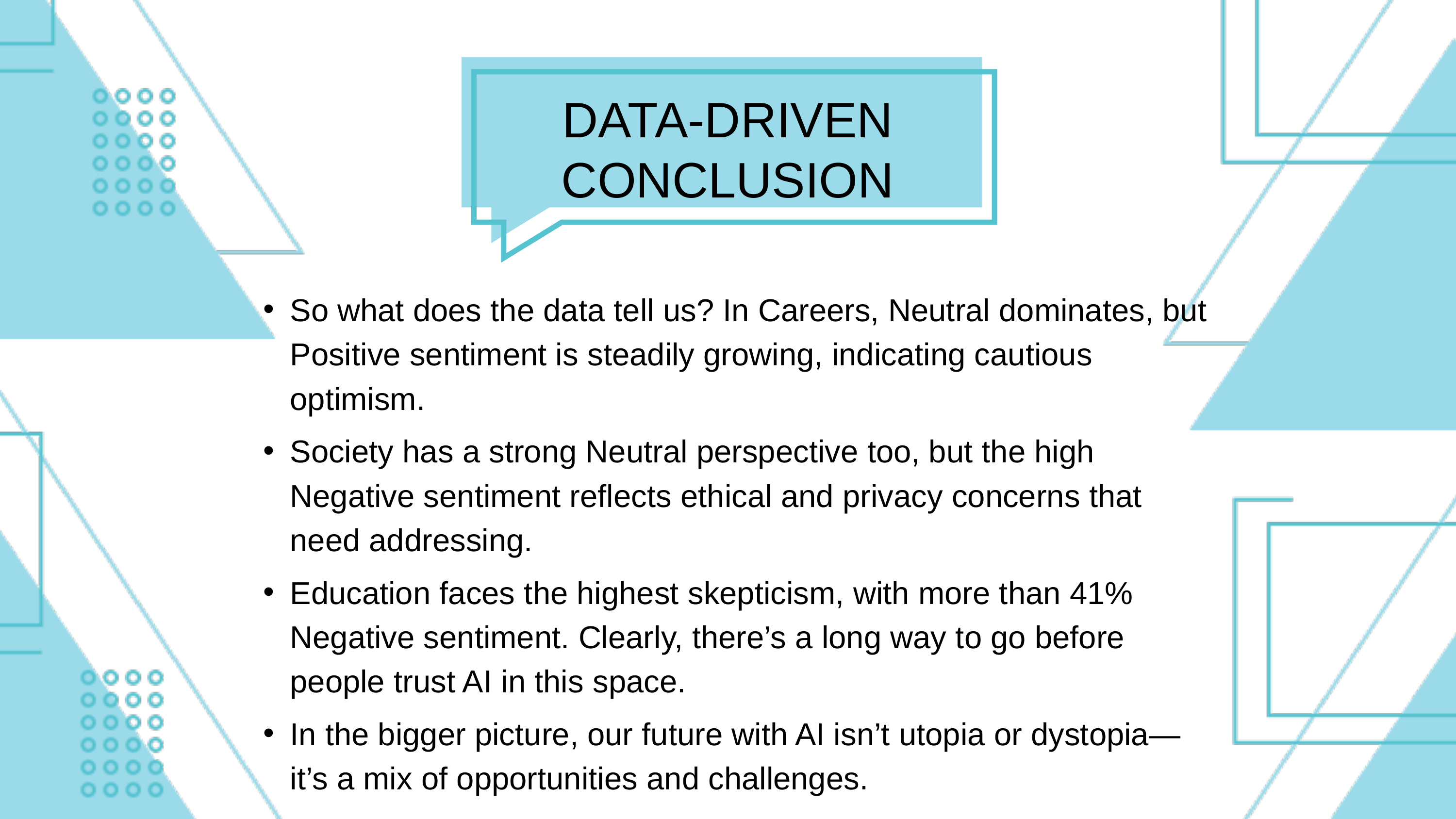

DATA-DRIVEN CONCLUSION
So what does the data tell us? In Careers, Neutral dominates, but Positive sentiment is steadily growing, indicating cautious optimism.

Society has a strong Neutral perspective too, but the high Negative sentiment reflects ethical and privacy concerns that need addressing.

Education faces the highest skepticism, with more than 41% Negative sentiment. Clearly, there’s a long way to go before people trust AI in this space.

In the bigger picture, our future with AI isn’t utopia or dystopia—it’s a mix of opportunities and challenges.